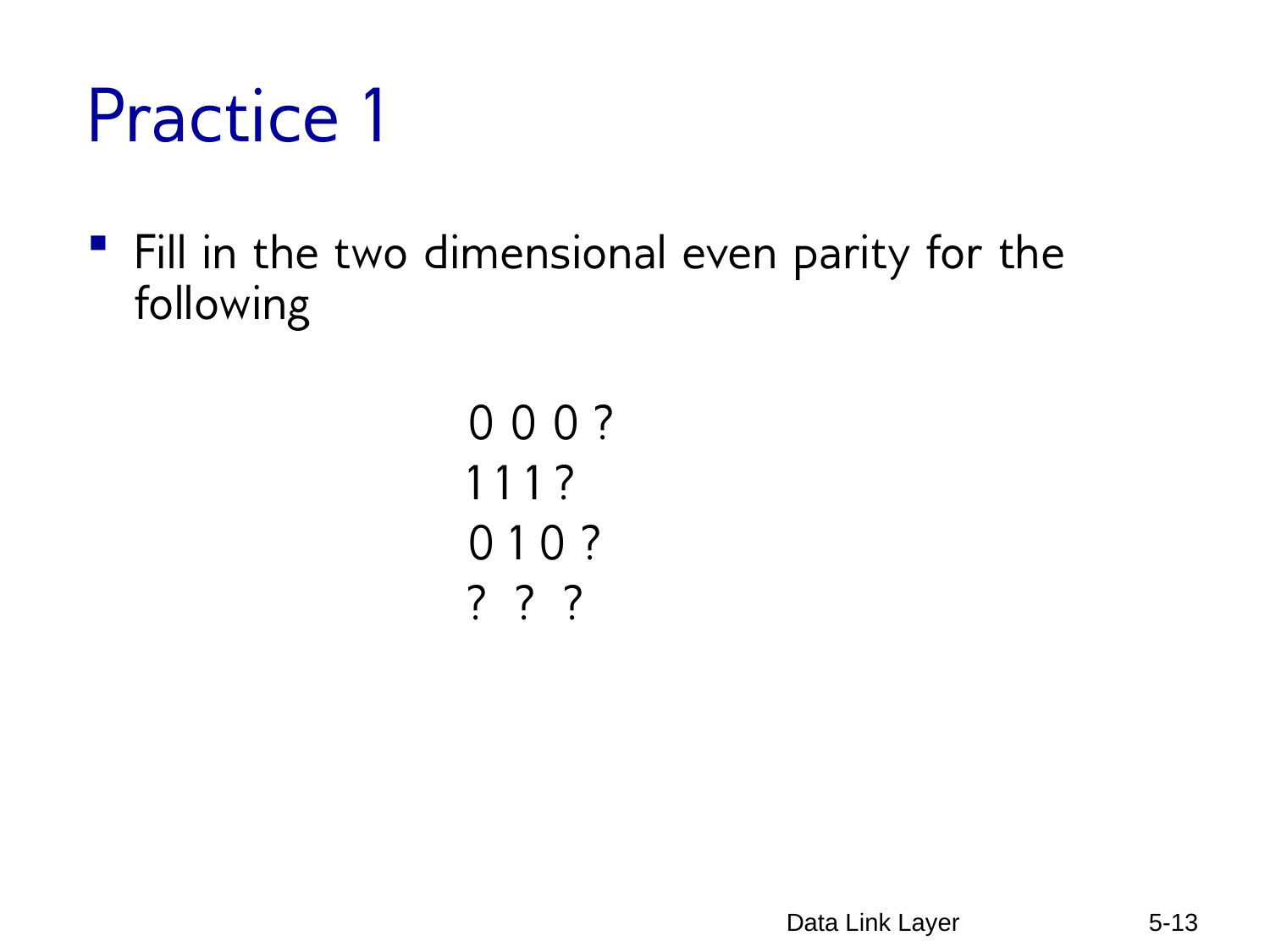

# Practice 1
Fill in the two dimensional even parity for the following

			0 0 0 ?
			1 1 1 ?
			0 1 0 ?
			?  ?  ?
Data Link Layer
5-13